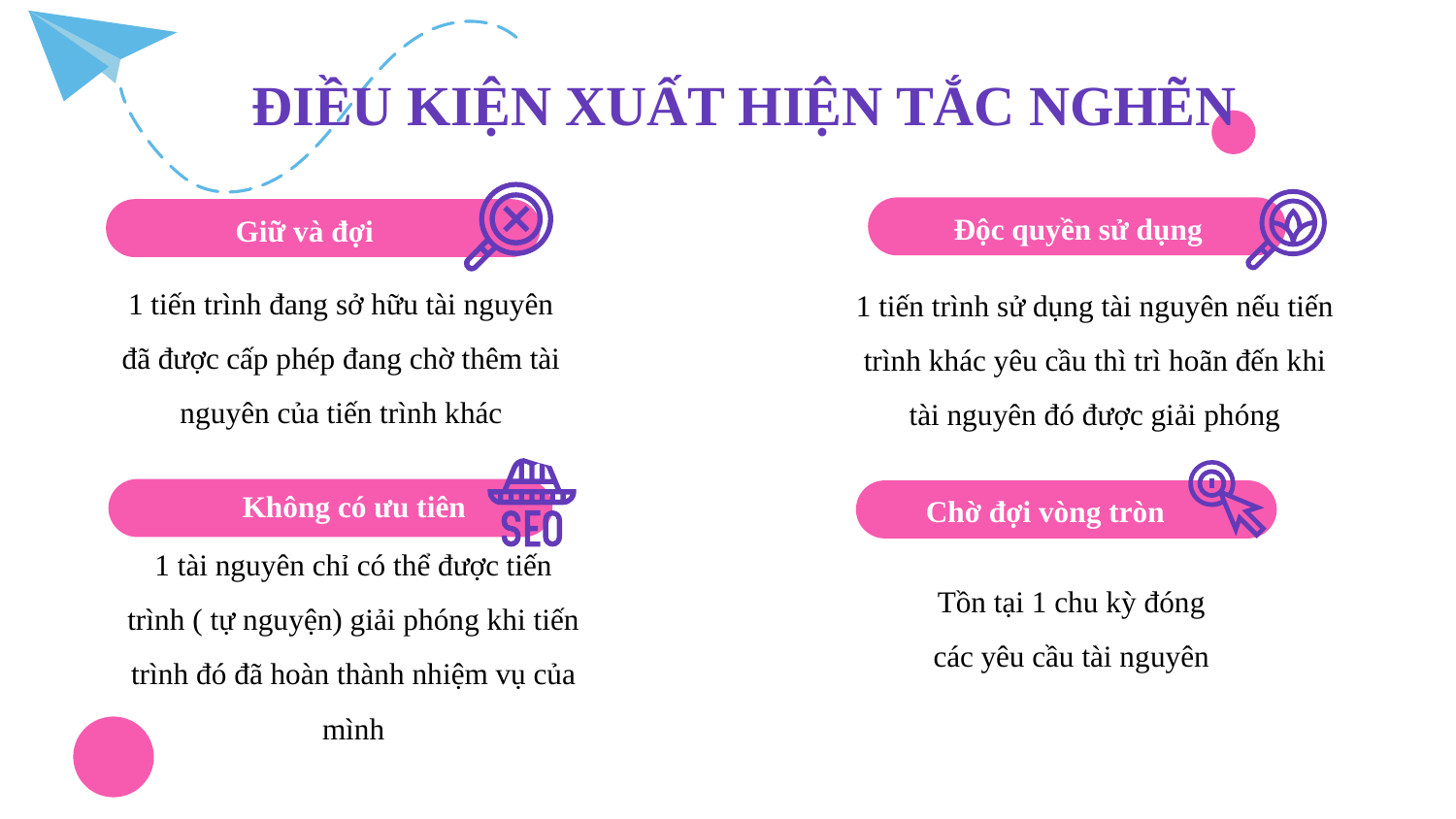

ĐIỀU KIỆN XUẤT HIỆN TẮC NGHẼN

Độc quyền sử dụng

Giữ và đợi
1 tiến trình đang sở hữu tài nguyên đã được cấp phép đang chờ thêm tài nguyên của tiến trình khác
1 tiến trình sử dụng tài nguyên nếu tiến trình khác yêu cầu thì trì hoãn đến khi tài nguyên đó được giải phóng

# Không có ưu tiên
Chờ đợi vòng tròn

Tồn tại 1 chu kỳ đóng các yêu cầu tài nguyên
1 tài nguyên chỉ có thể được tiến trình ( tự nguyện) giải phóng khi tiến trình đó đã hoàn thành nhiệm vụ của mình